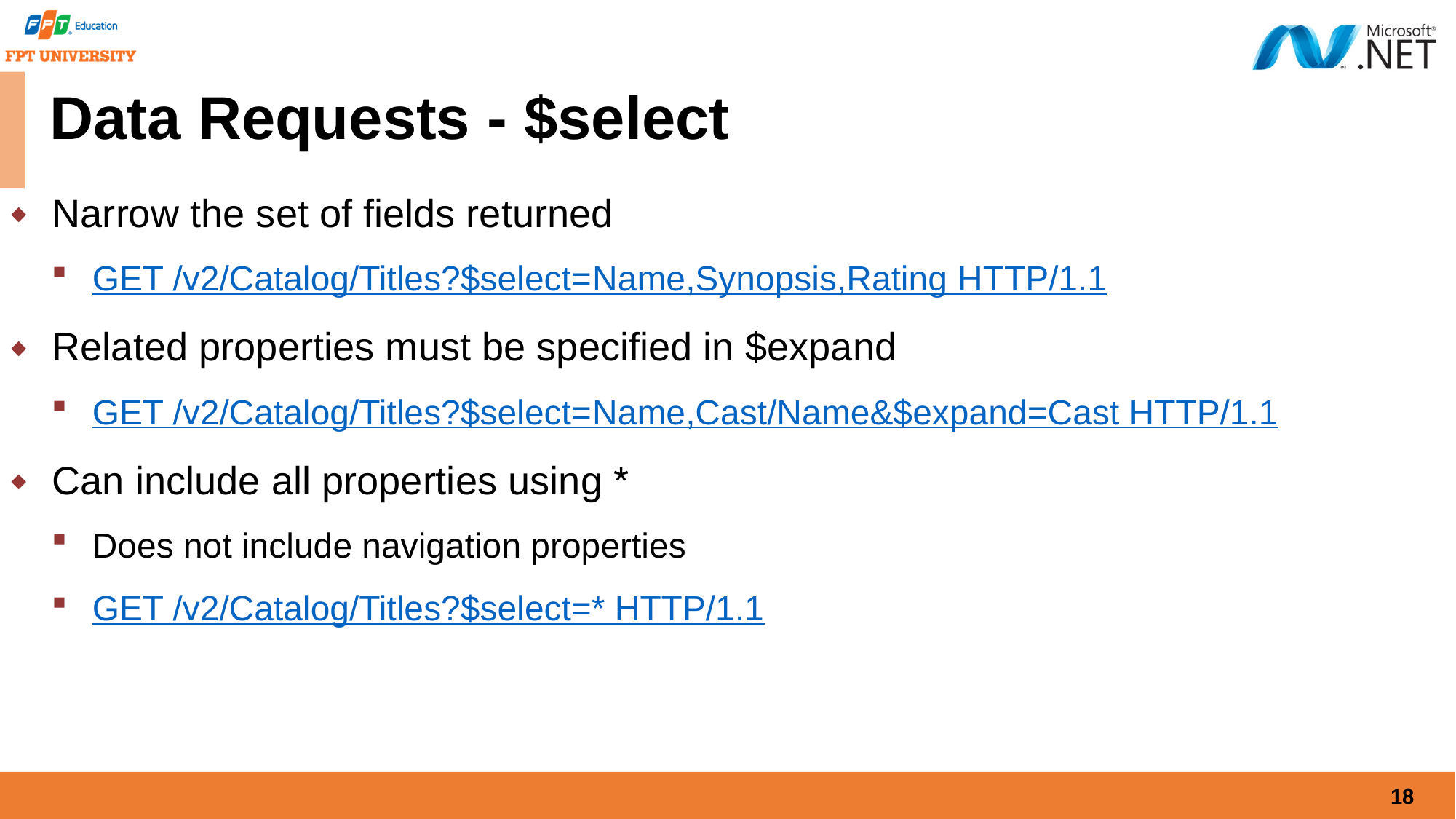

# Data Requests - $select
Narrow the set of fields returned
GET /v2/Catalog/Titles?$select=Name,Synopsis,Rating HTTP/1.1
Related properties must be specified in $expand
GET /v2/Catalog/Titles?$select=Name,Cast/Name&$expand=Cast HTTP/1.1
Can include all properties using *
Does not include navigation properties
GET /v2/Catalog/Titles?$select=* HTTP/1.1

18